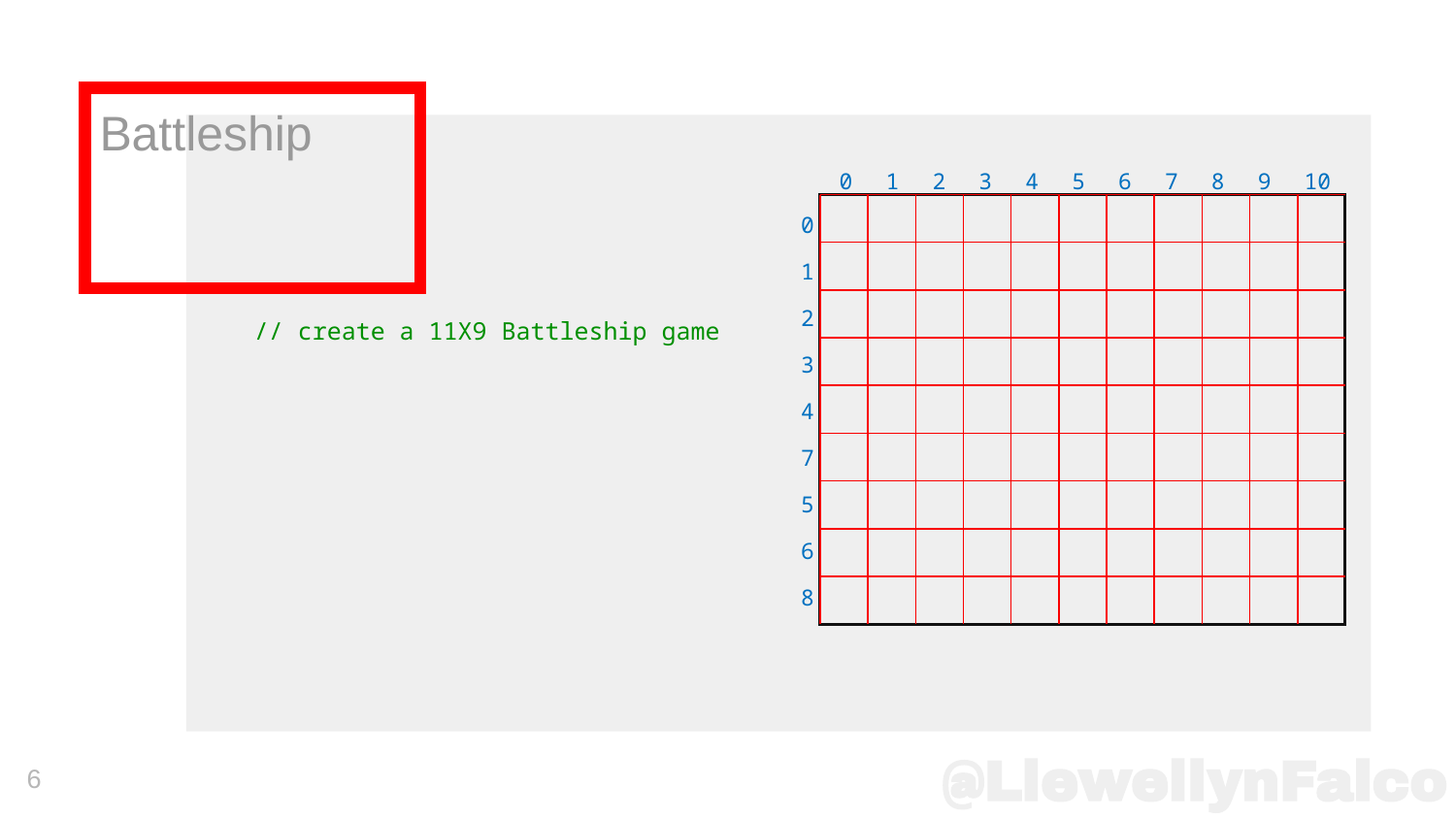

# Battleship
0
1
2
3
4
5
6
7
8
9
10

0
1
2
3
4
7
5
6
8
// create a 11X9 Battleship game
6